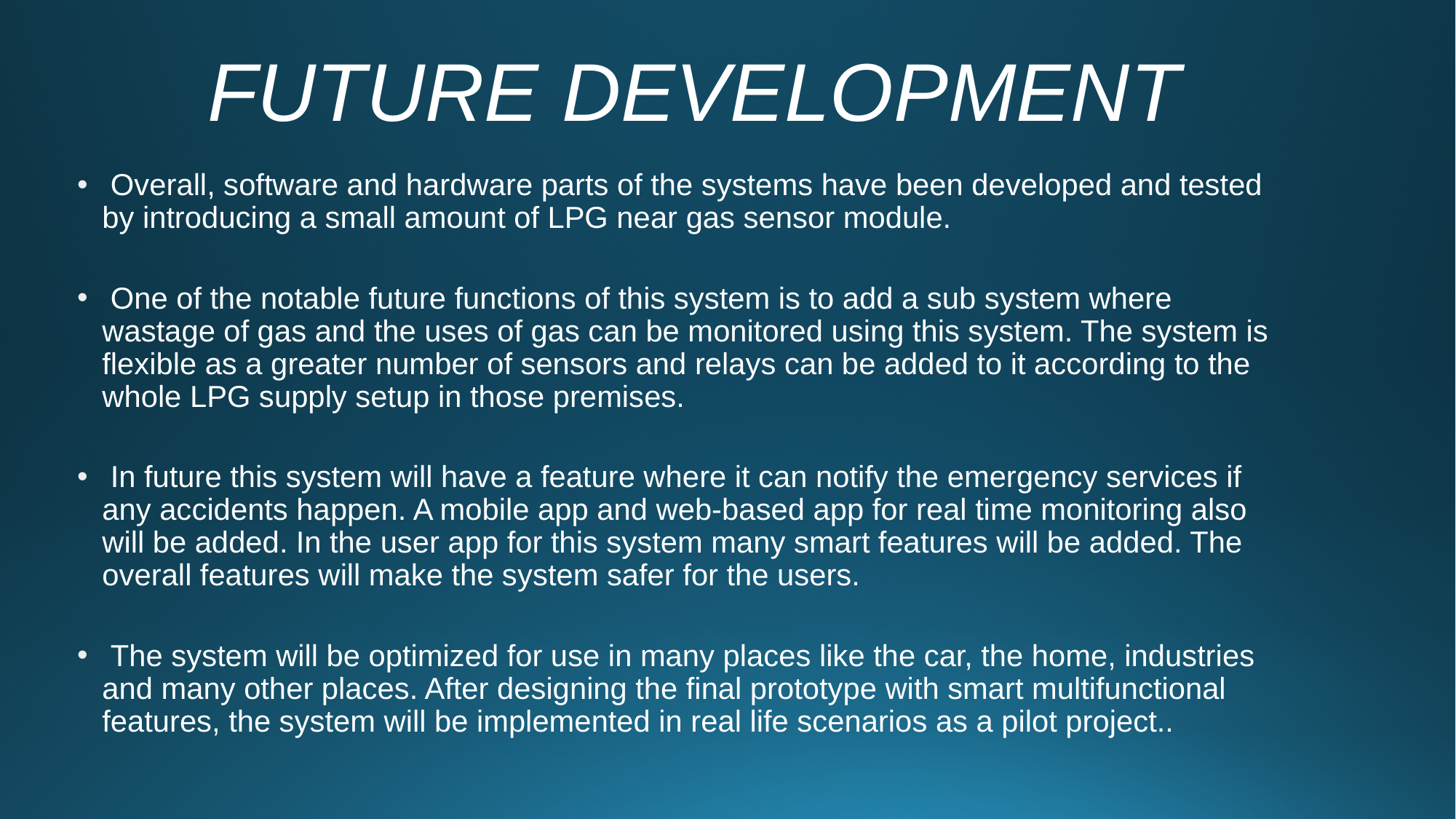

# FUTURE DEVELOPMENT

 Overall, software and hardware parts of the systems have been developed and tested by introducing a small amount of LPG near gas sensor module.

 One of the notable future functions of this system is to add a sub system where wastage of gas and the uses of gas can be monitored using this system. The system is flexible as a greater number of sensors and relays can be added to it according to the whole LPG supply setup in those premises.

 In future this system will have a feature where it can notify the emergency services if any accidents happen. A mobile app and web-based app for real time monitoring also will be added. In the user app for this system many smart features will be added. The overall features will make the system safer for the users.

 The system will be optimized for use in many places like the car, the home, industries and many other places. After designing the final prototype with smart multifunctional features, the system will be implemented in real life scenarios as a pilot project..